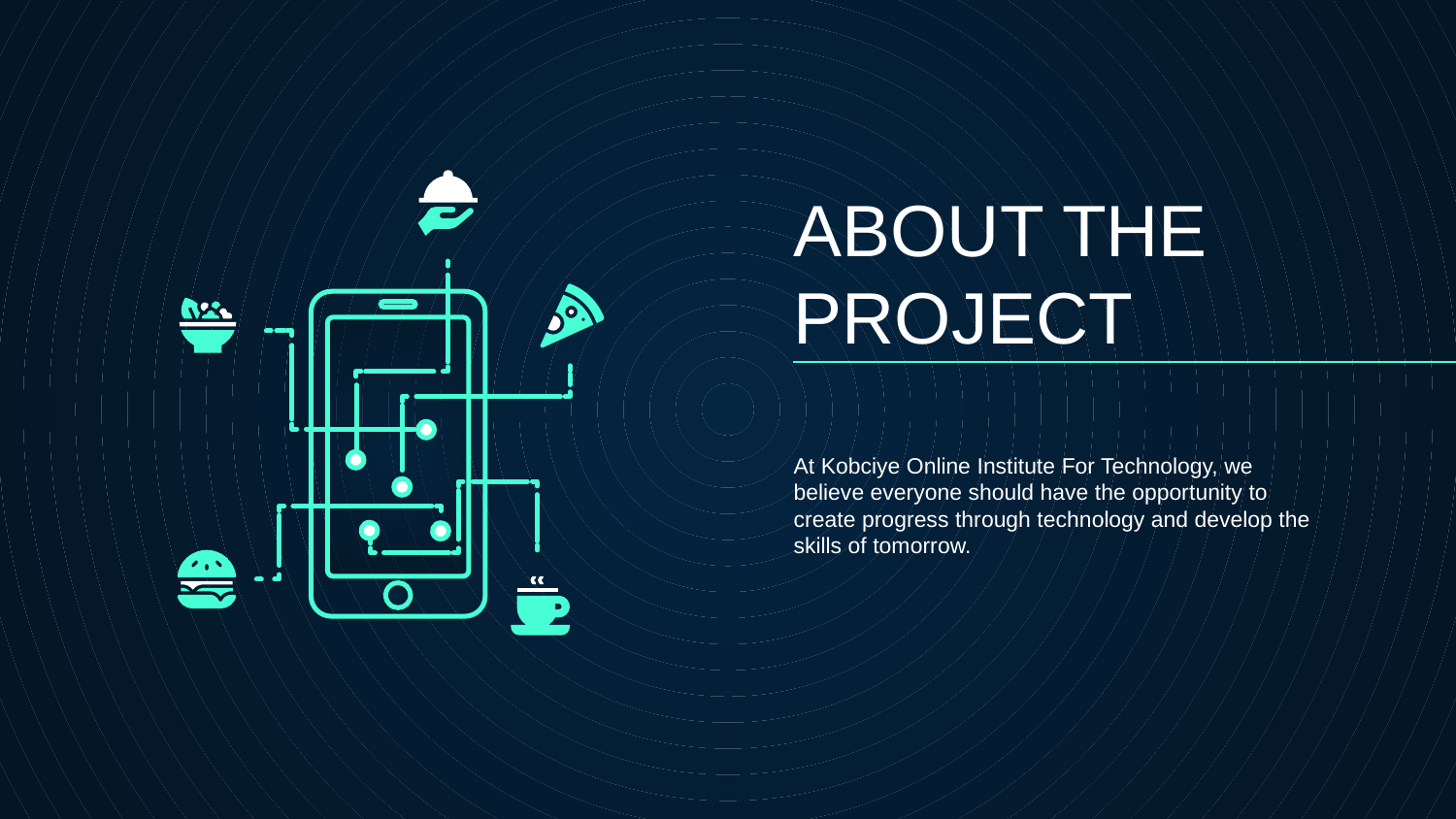

# ABOUT THE PROJECT

At Kobciye Online Institute For Technology, we believe everyone should have the opportunity to create progress through technology and develop the skills of tomorrow.